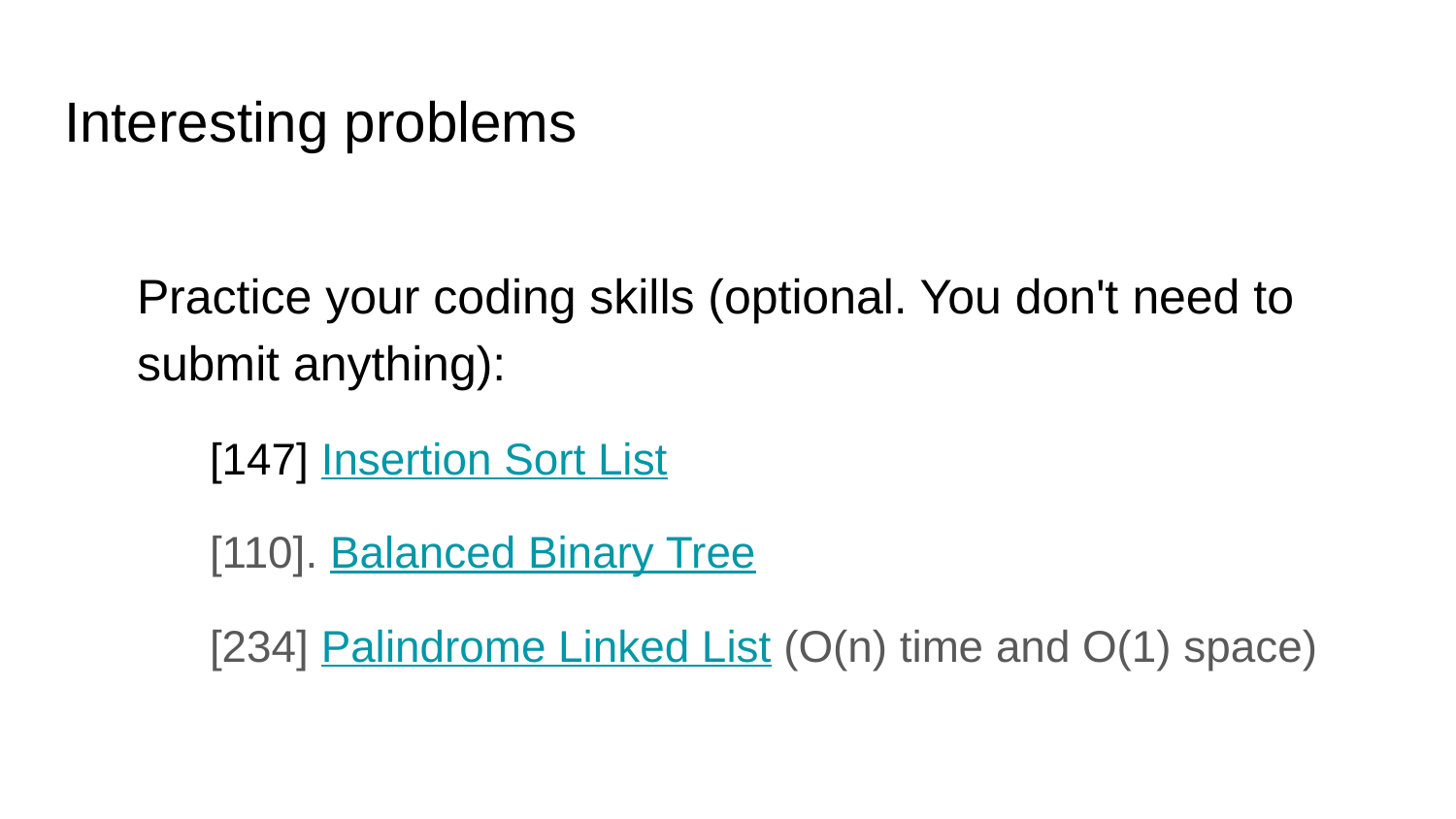

# Interesting problems

Practice your coding skills (optional. You don't need to submit anything):
[147] Insertion Sort List
[110]. Balanced Binary Tree
[234] Palindrome Linked List (O(n) time and O(1) space)